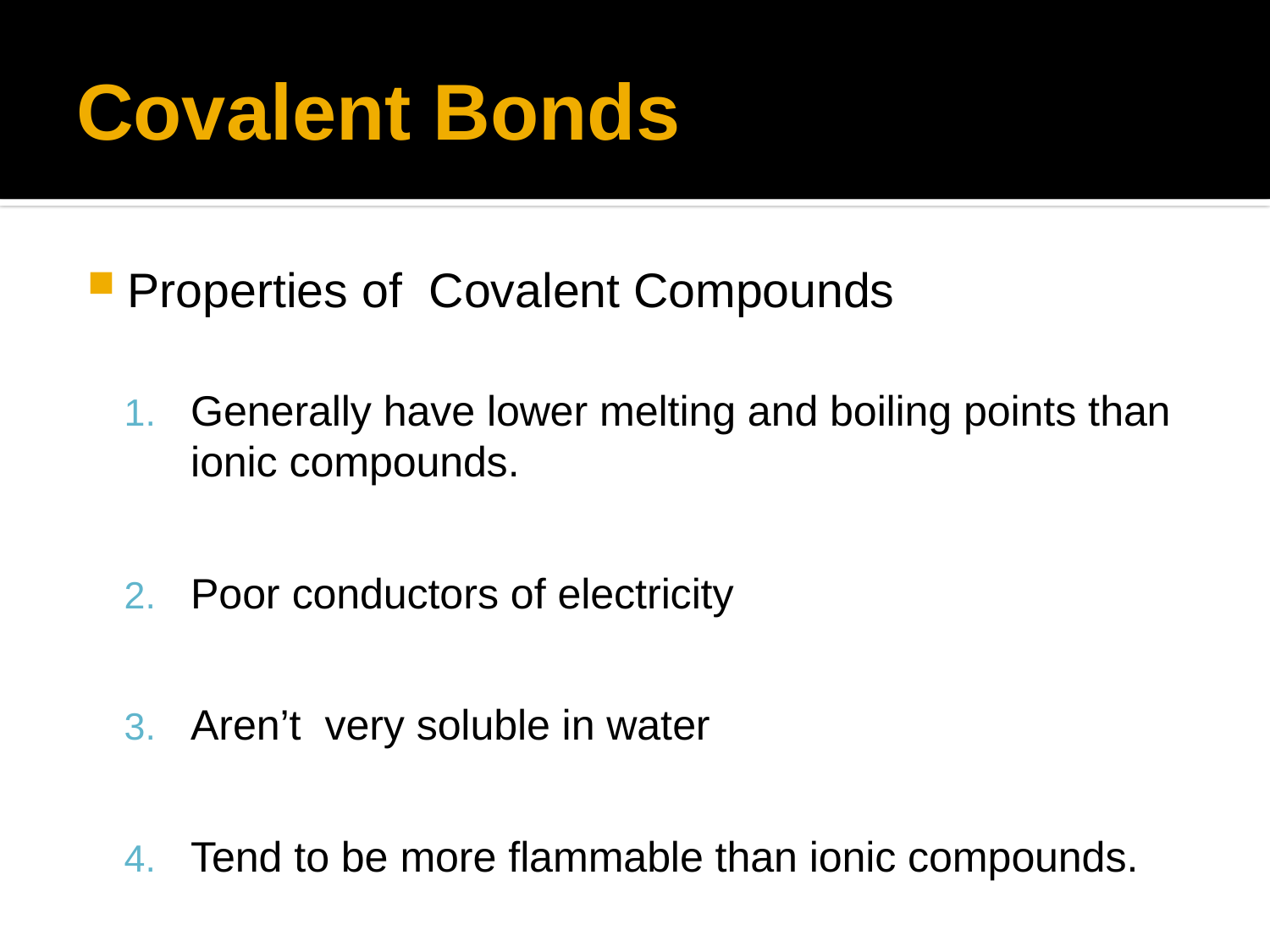

# Covalent Bonds
Properties of  Covalent Compounds

Generally have lower melting and boiling points than ionic compounds.

Poor conductors of electricity

Aren’t  very soluble in water

Tend to be more flammable than ionic compounds.